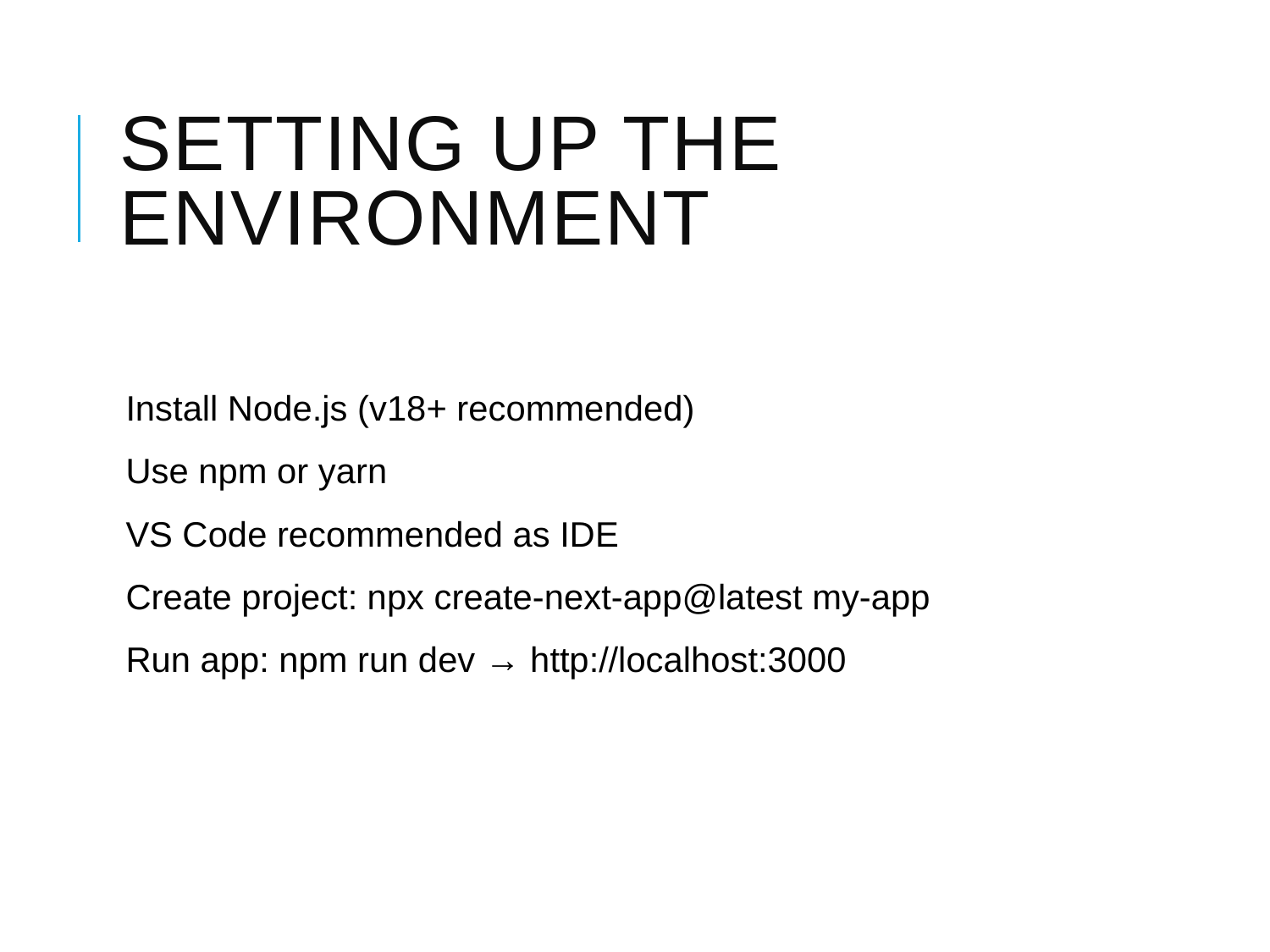

# Setting up the Environment

Install Node.js (v18+ recommended)
Use npm or yarn
VS Code recommended as IDE
Create project: npx create-next-app@latest my-app
Run app: npm run dev → http://localhost:3000